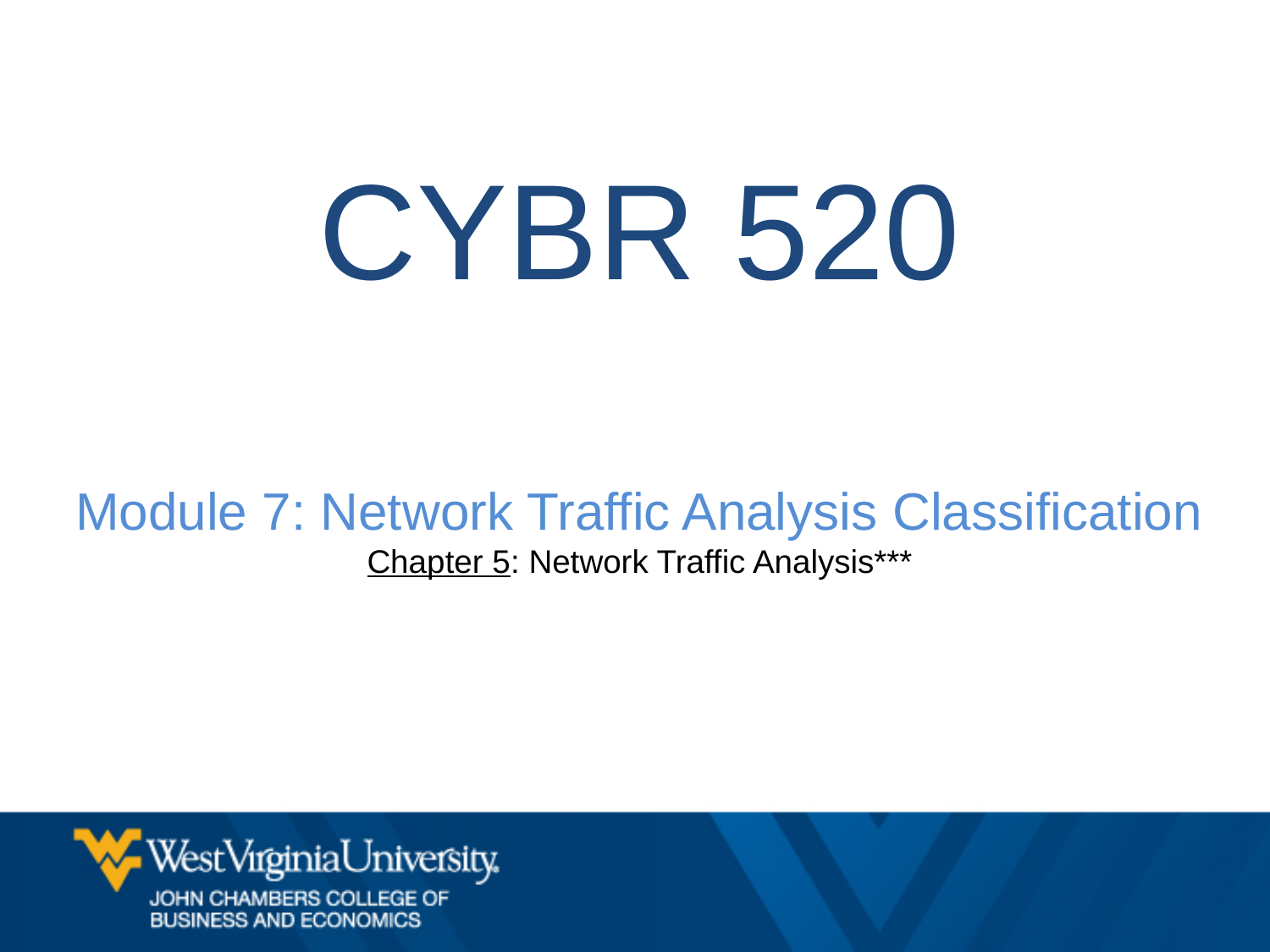

CYBR 520

Module 7: Network Traffic Analysis Classification
Chapter 5: Network Traffic Analysis***